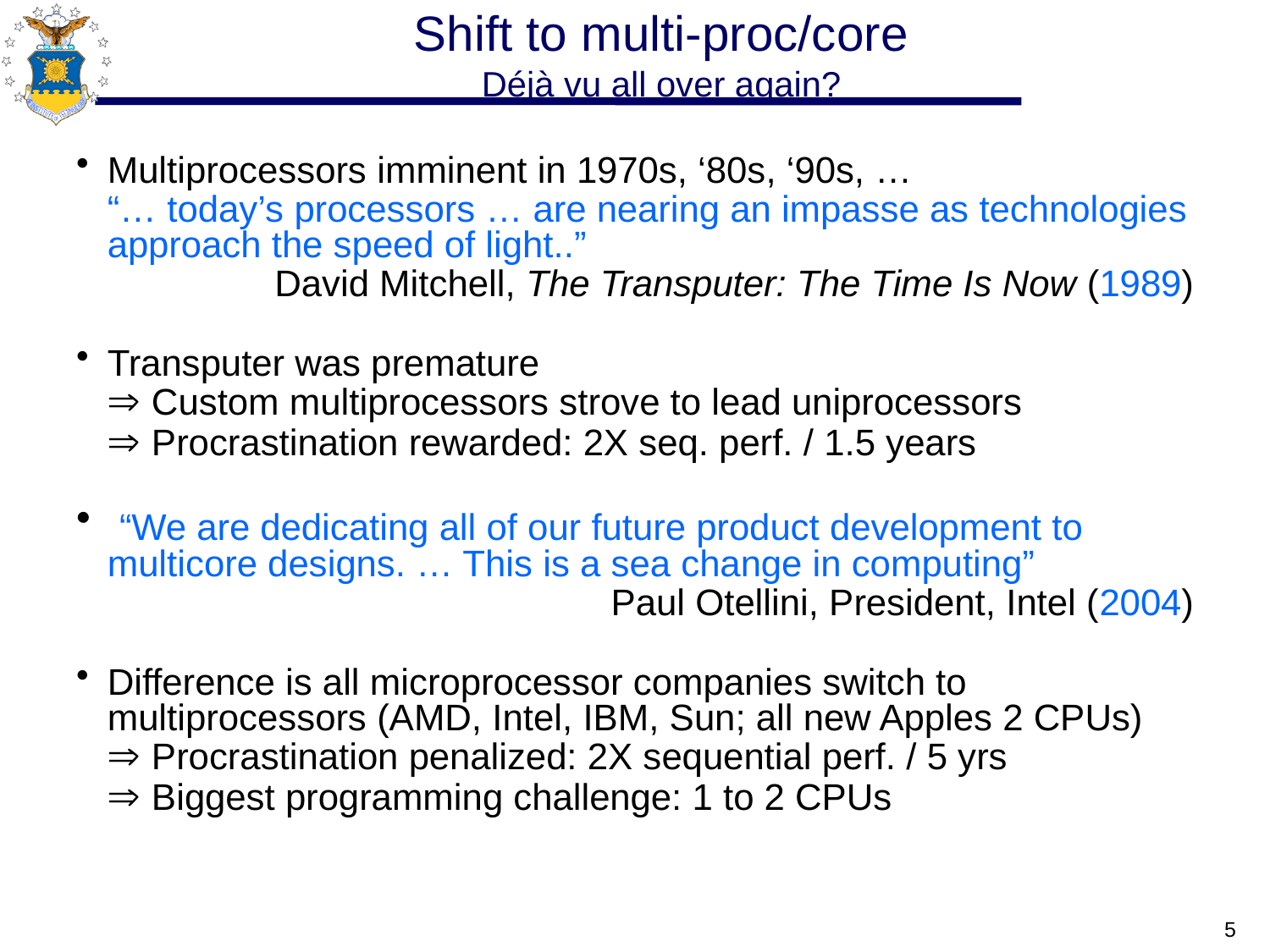

# Shift to multi-proc/core Déjà vu all over again?
Multiprocessors imminent in 1970s, ‘80s, ‘90s, …
	“… today’s processors … are nearing an impasse as technologies approach the speed of light..”
David Mitchell, The Transputer: The Time Is Now (1989)

Transputer was premature
⇒ Custom multiprocessors strove to lead uniprocessors
⇒ Procrastination rewarded: 2X seq. perf. / 1.5 years

 “We are dedicating all of our future product development to multicore designs. … This is a sea change in computing”
Paul Otellini, President, Intel (2004)

Difference is all microprocessor companies switch to multiprocessors (AMD, Intel, IBM, Sun; all new Apples 2 CPUs)
⇒ Procrastination penalized: 2X sequential perf. / 5 yrs
⇒ Biggest programming challenge: 1 to 2 CPUs
5